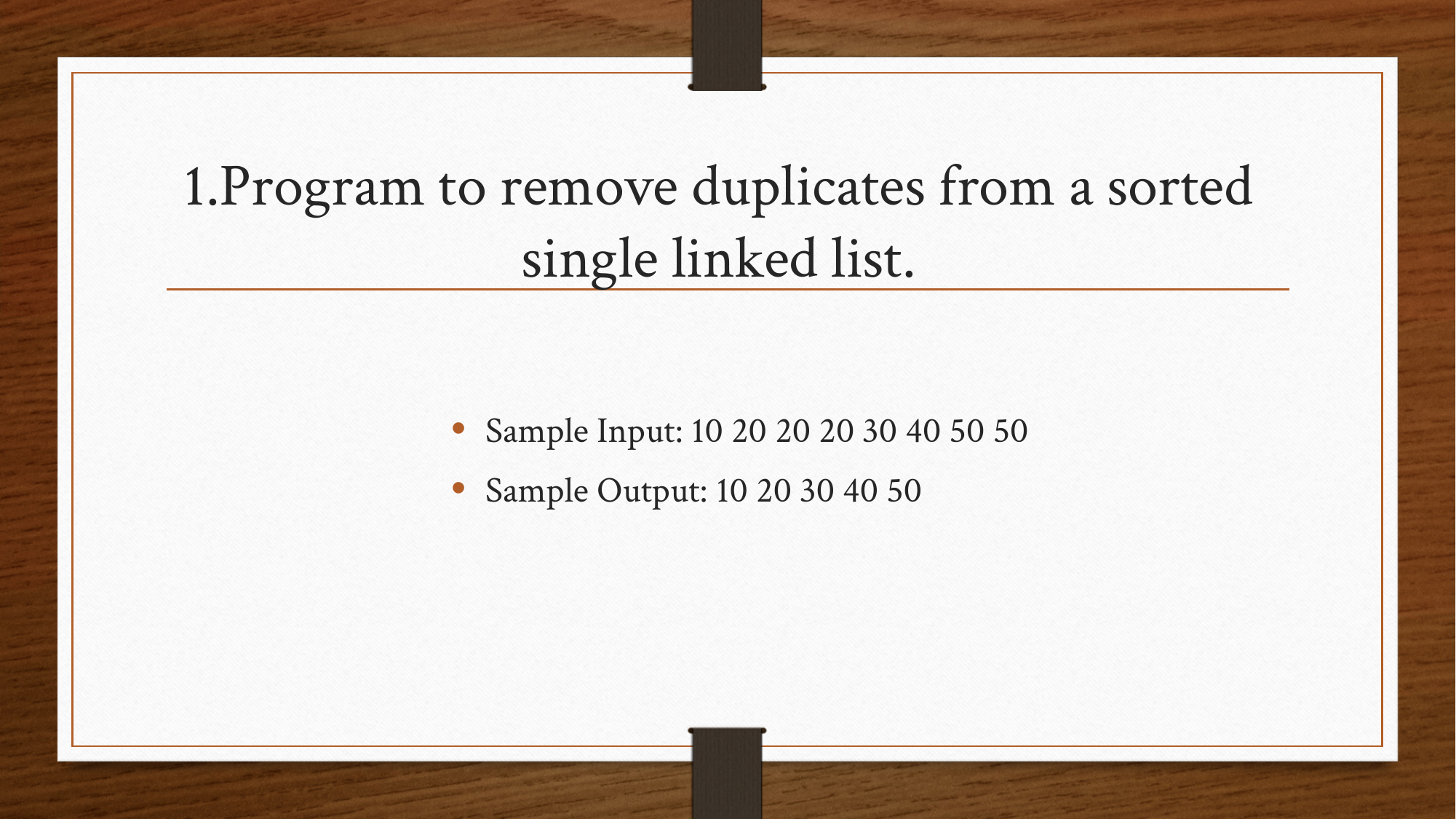

# 1.Program to remove duplicates from a sorted single linked list.
Sample Input: 10 20 20 20 30 40 50 50
Sample Output: 10 20 30 40 50